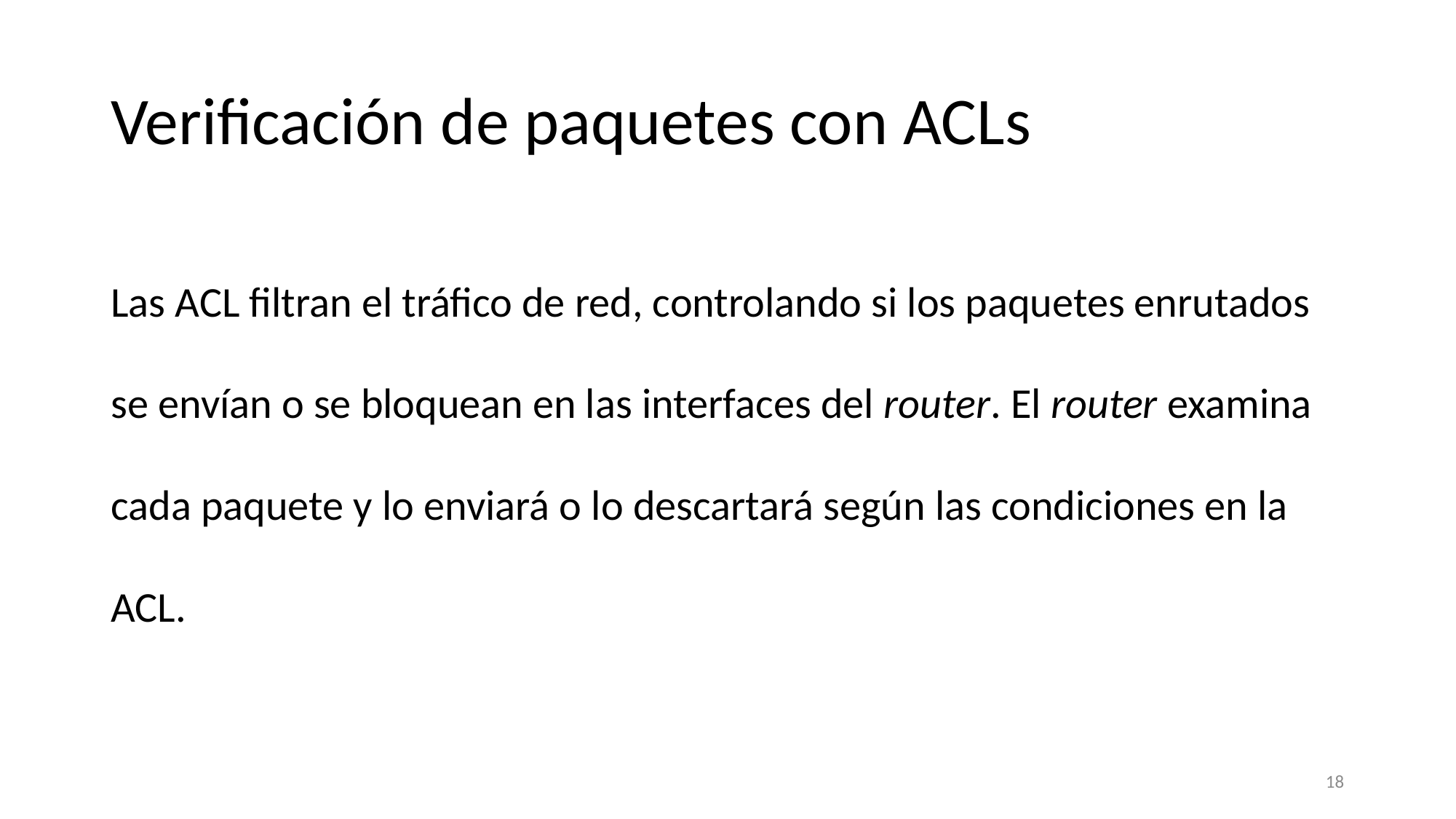

# Verificación de paquetes con ACLs
Las ACL filtran el tráfico de red, controlando si los paquetes enrutados se envían o se bloquean en las interfaces del router. El router examina cada paquete y lo enviará o lo descartará según las condiciones en la ACL.
18